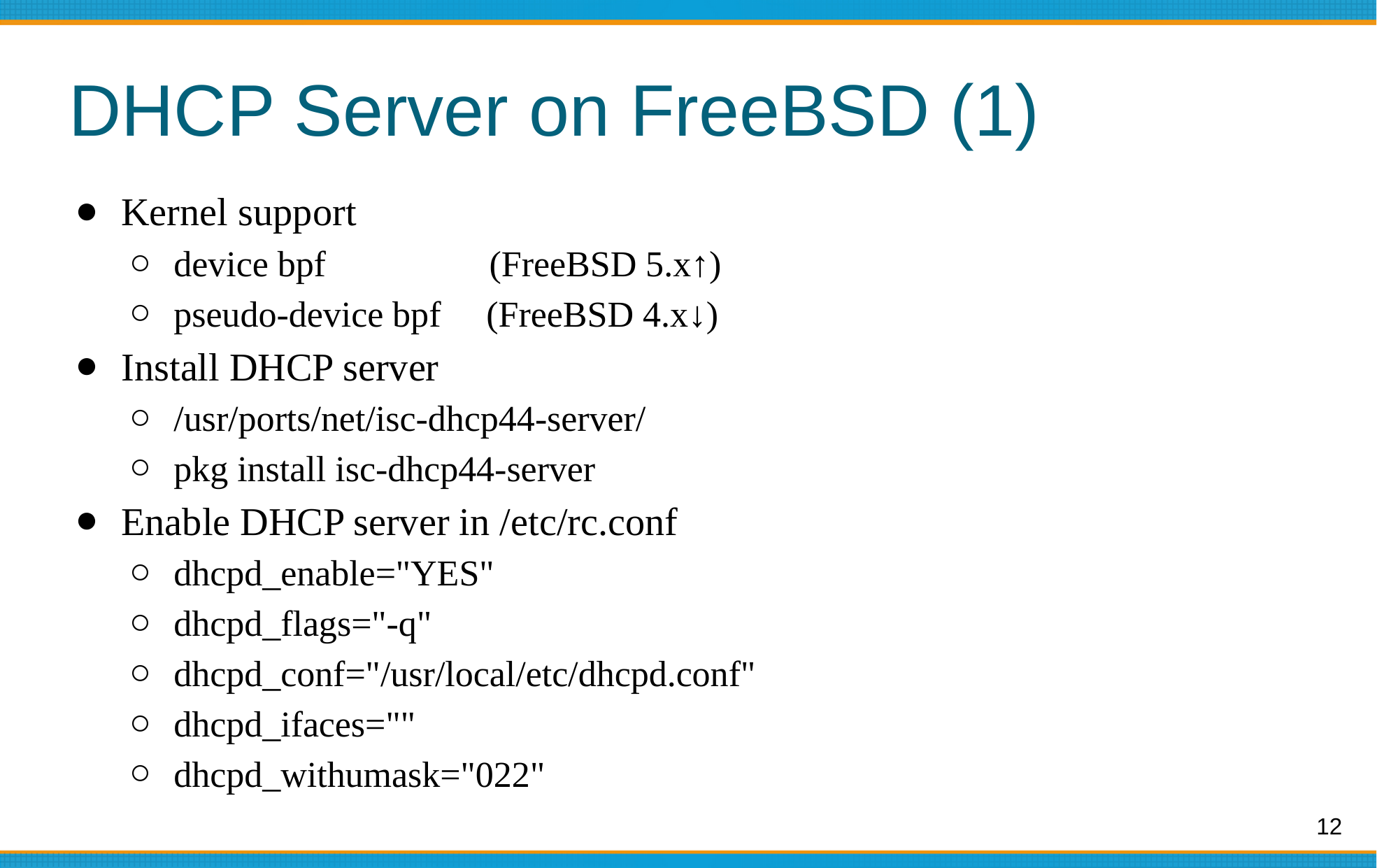

# DHCP Server on FreeBSD (1)
Kernel support
device bpf                  (FreeBSD 5.x↑)
pseudo-device bpf     (FreeBSD 4.x↓)
Install DHCP server
/usr/ports/net/isc-dhcp44-server/
pkg install isc-dhcp44-server
Enable DHCP server in /etc/rc.conf
dhcpd_enable="YES"
dhcpd_flags="-q"
dhcpd_conf="/usr/local/etc/dhcpd.conf"
dhcpd_ifaces=""
dhcpd_withumask="022"
12